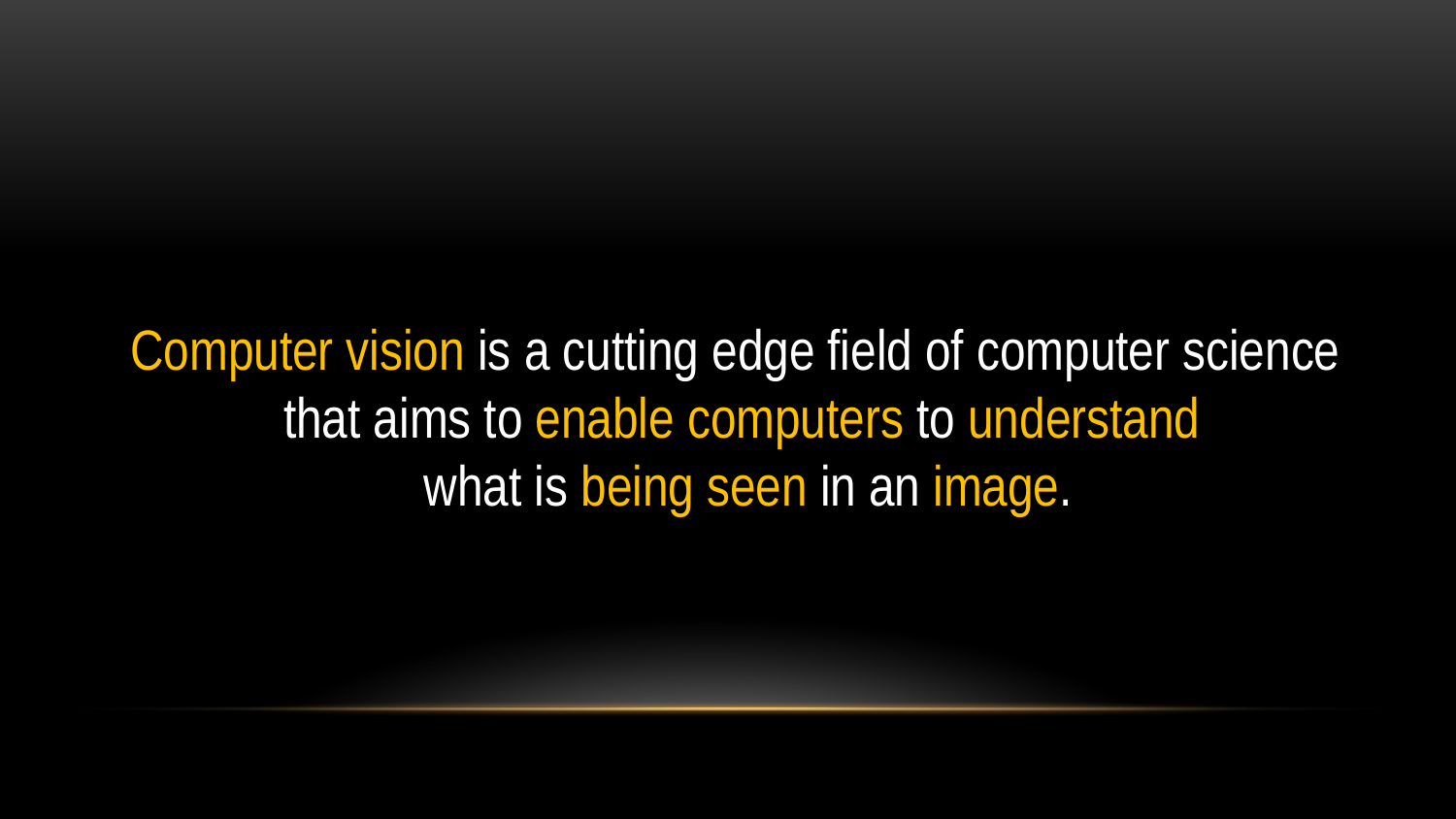

Computer vision is a cutting edge field of computer science
that aims to enable computers to understand
 what is being seen in an image.